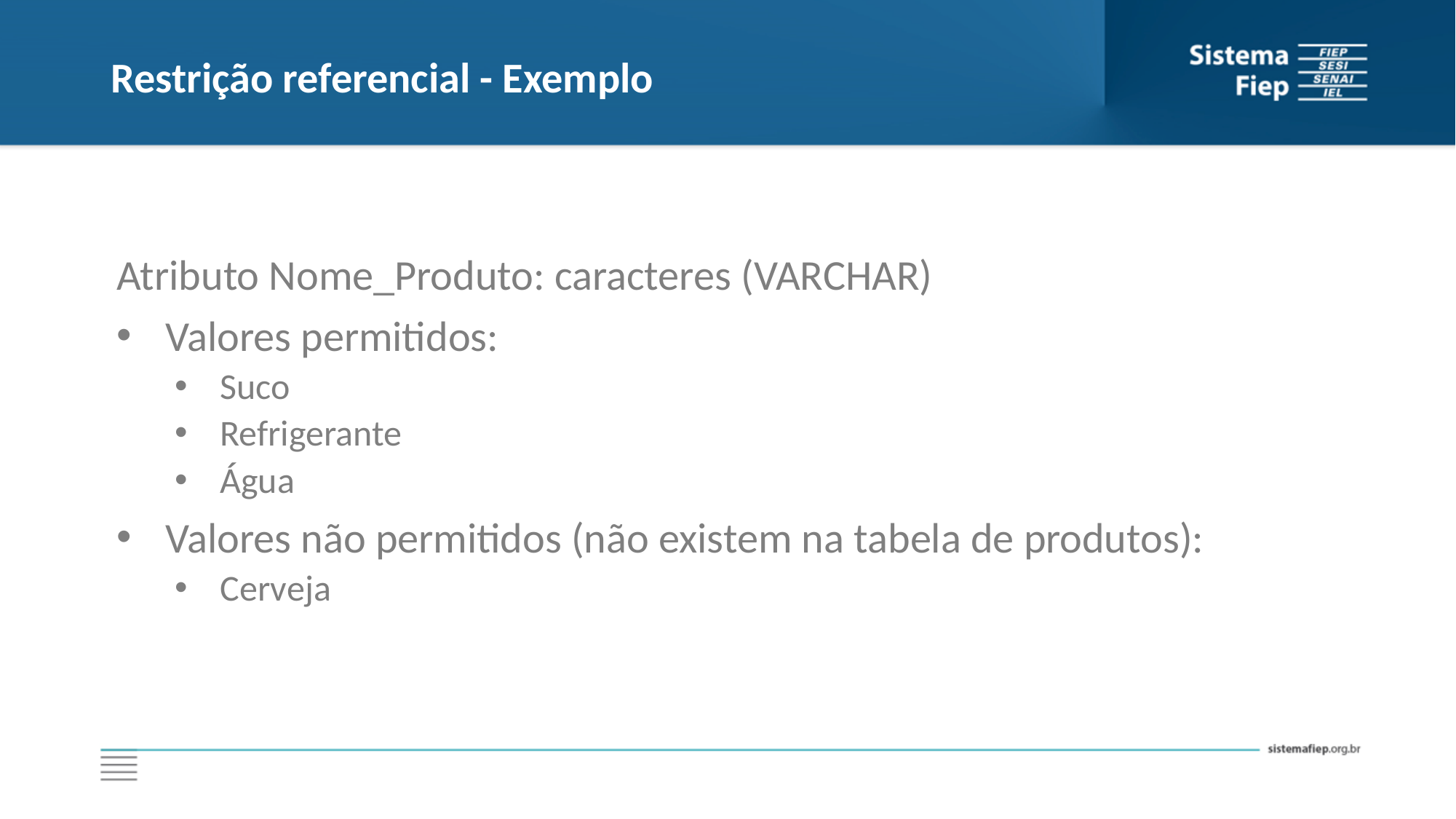

# Restrição referencial - Exemplo
Atributo Nome_Produto: caracteres (VARCHAR)
Valores permitidos:
Suco
Refrigerante
Água
Valores não permitidos (não existem na tabela de produtos):
Cerveja